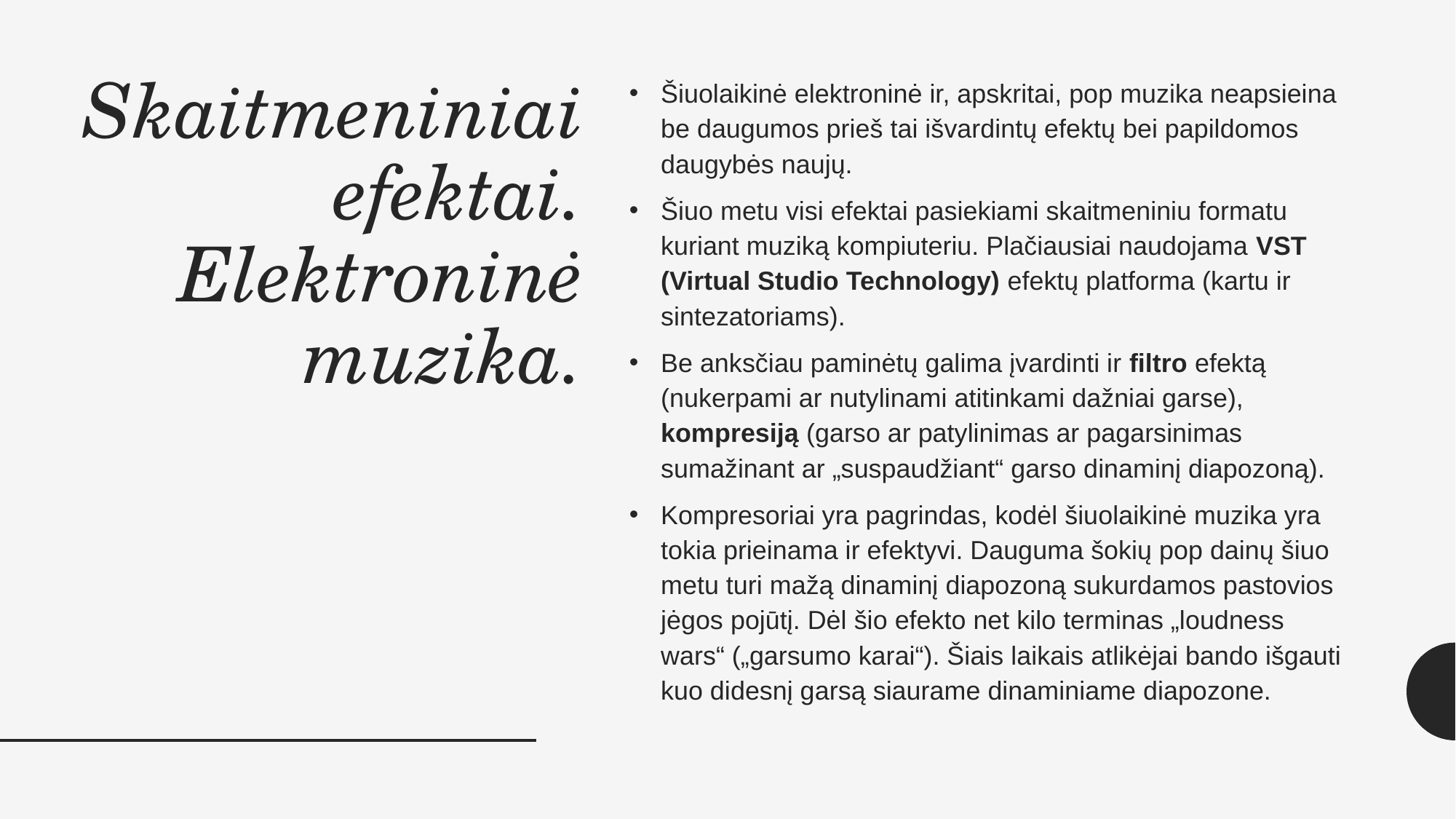

# Skaitmeniniai efektai. Elektroninė muzika.
Šiuolaikinė elektroninė ir, apskritai, pop muzika neapsieina be daugumos prieš tai išvardintų efektų bei papildomos daugybės naujų.
Šiuo metu visi efektai pasiekiami skaitmeniniu formatu kuriant muziką kompiuteriu. Plačiausiai naudojama VST (Virtual Studio Technology) efektų platforma (kartu ir sintezatoriams).
Be anksčiau paminėtų galima įvardinti ir filtro efektą (nukerpami ar nutylinami atitinkami dažniai garse), kompresiją (garso ar patylinimas ar pagarsinimas sumažinant ar „suspaudžiant“ garso dinaminį diapozoną).
Kompresoriai yra pagrindas, kodėl šiuolaikinė muzika yra tokia prieinama ir efektyvi. Dauguma šokių pop dainų šiuo metu turi mažą dinaminį diapozoną sukurdamos pastovios jėgos pojūtį. Dėl šio efekto net kilo terminas „loudness wars“ („garsumo karai“). Šiais laikais atlikėjai bando išgauti kuo didesnį garsą siaurame dinaminiame diapozone.